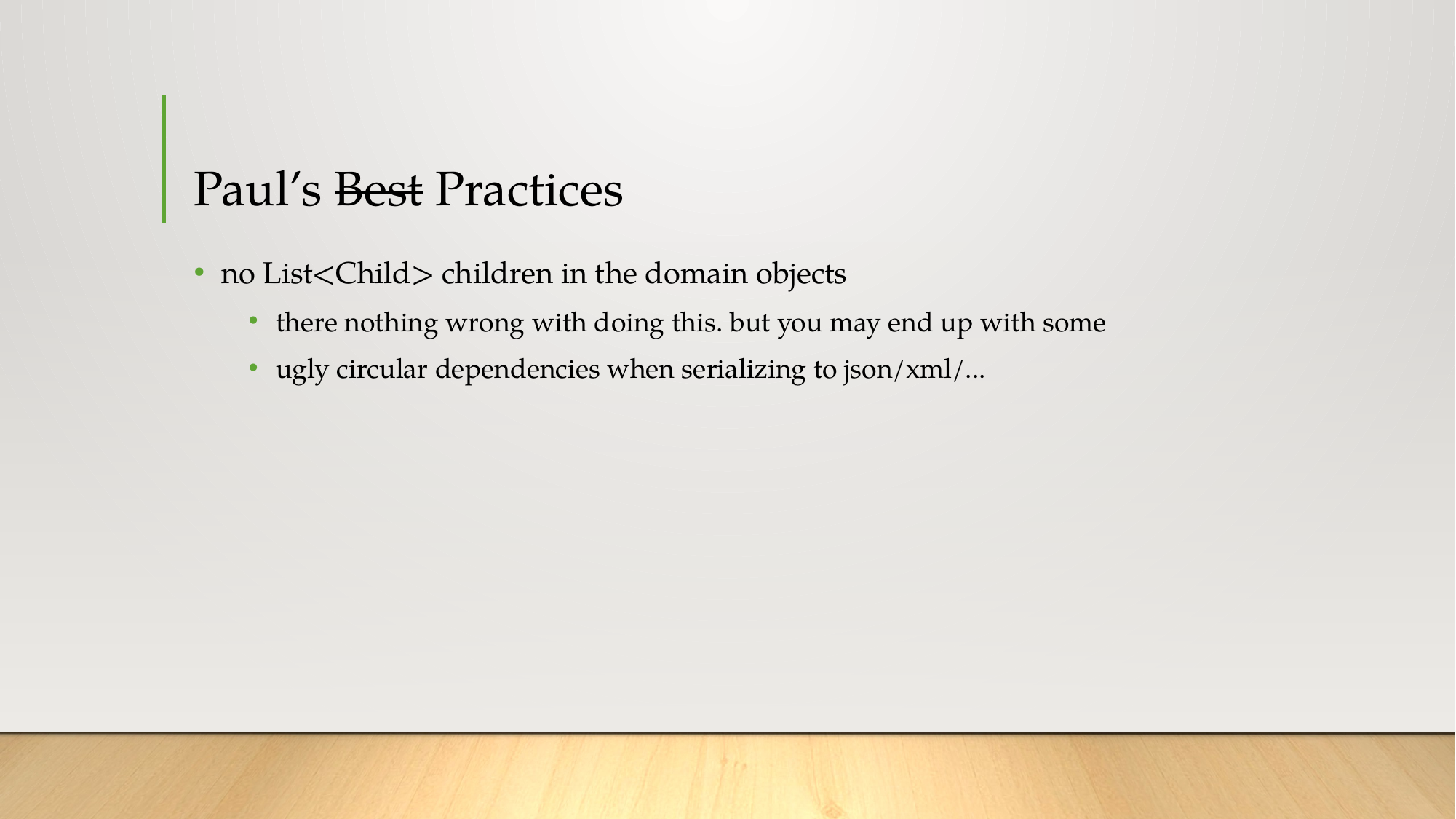

# Paul’s Best Practices
no List<Child> children in the domain objects
there nothing wrong with doing this. but you may end up with some
ugly circular dependencies when serializing to json/xml/...